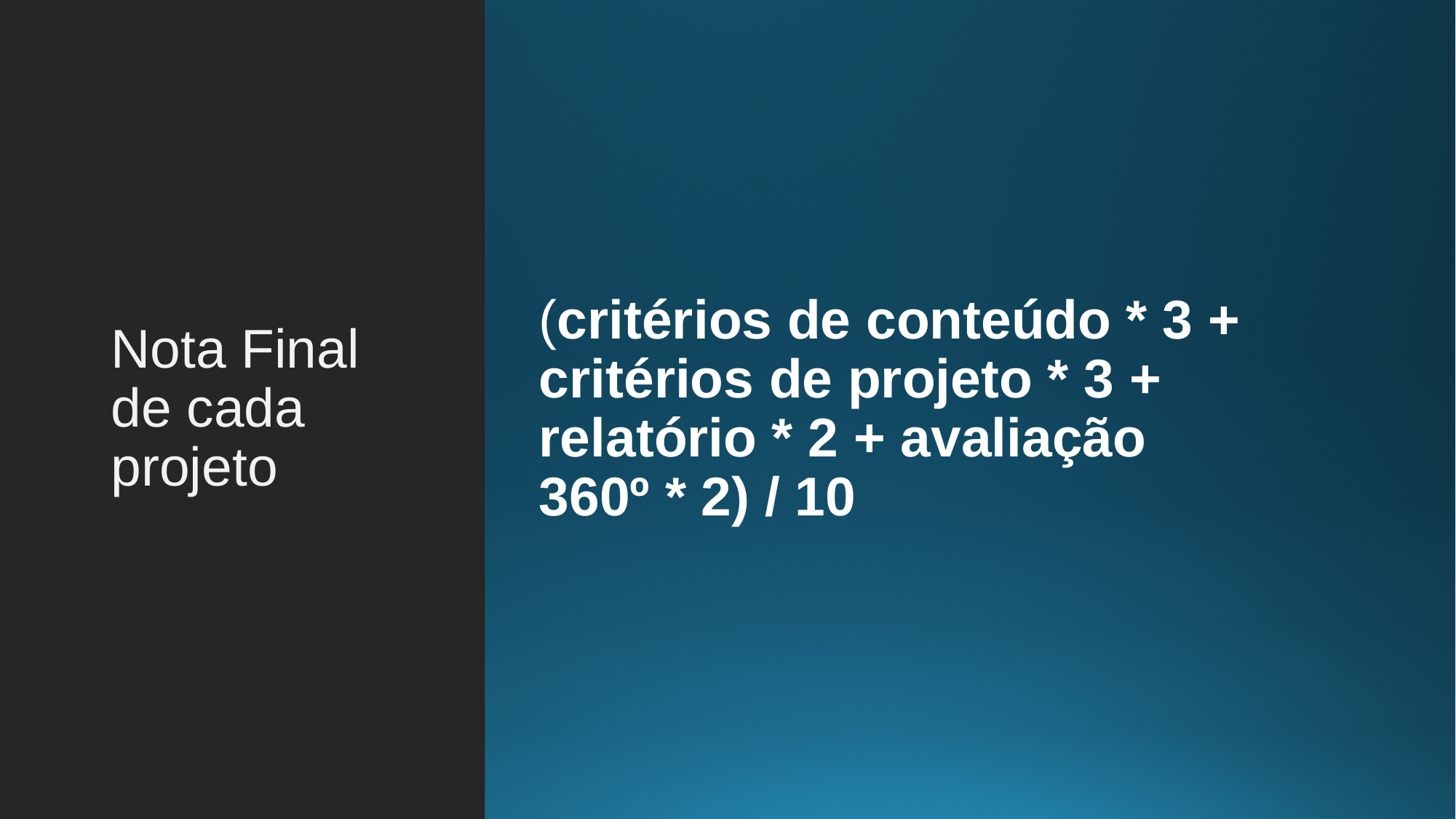

# Nota Final de cada projeto
(critérios de conteúdo * 3 + critérios de projeto * 3 + relatório * 2 + avaliação 360º * 2) / 10